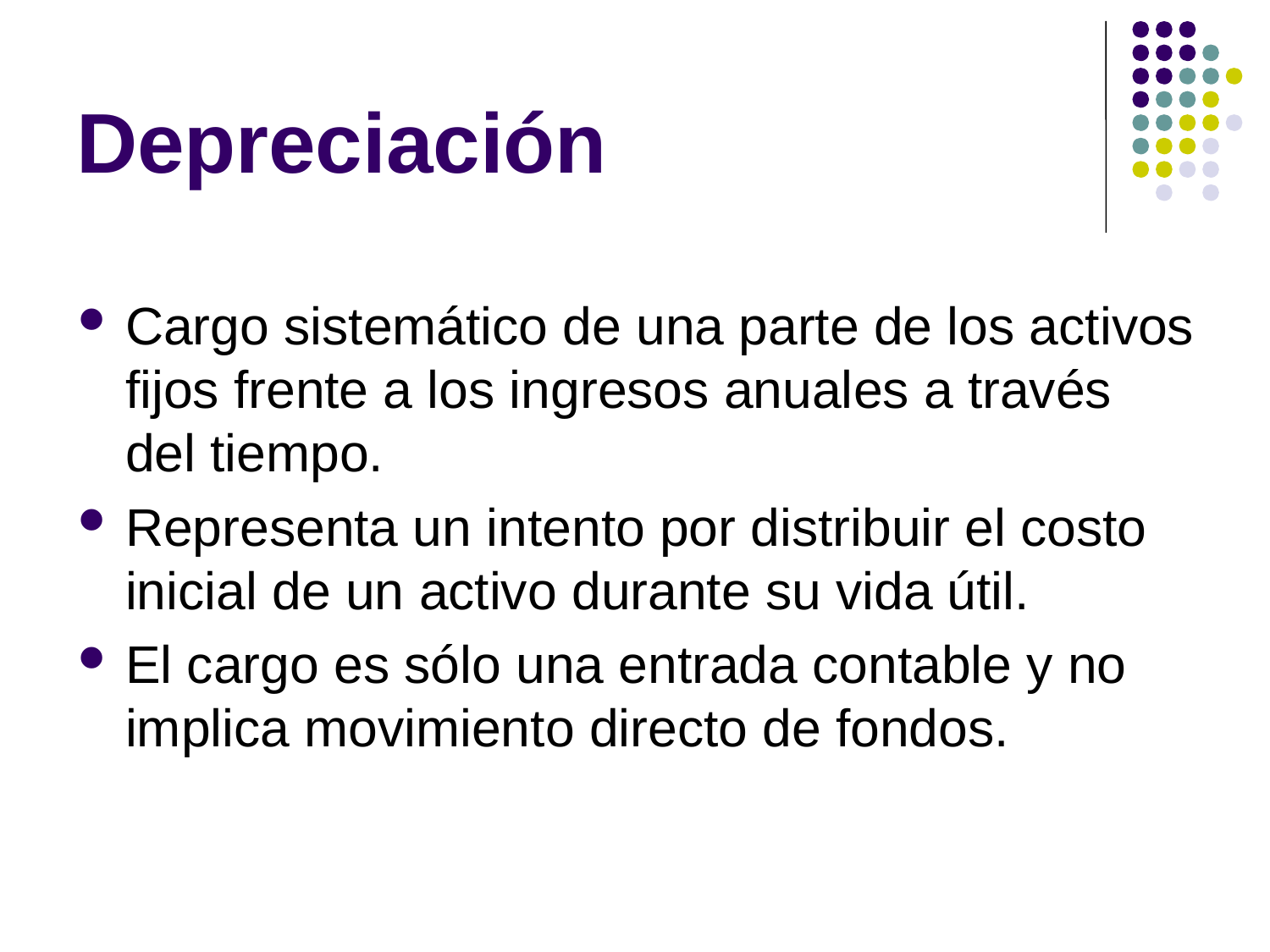

# Depreciación
Cargo sistemático de una parte de los activos fijos frente a los ingresos anuales a través del tiempo.
Representa un intento por distribuir el costo inicial de un activo durante su vida útil.
El cargo es sólo una entrada contable y no implica movimiento directo de fondos.